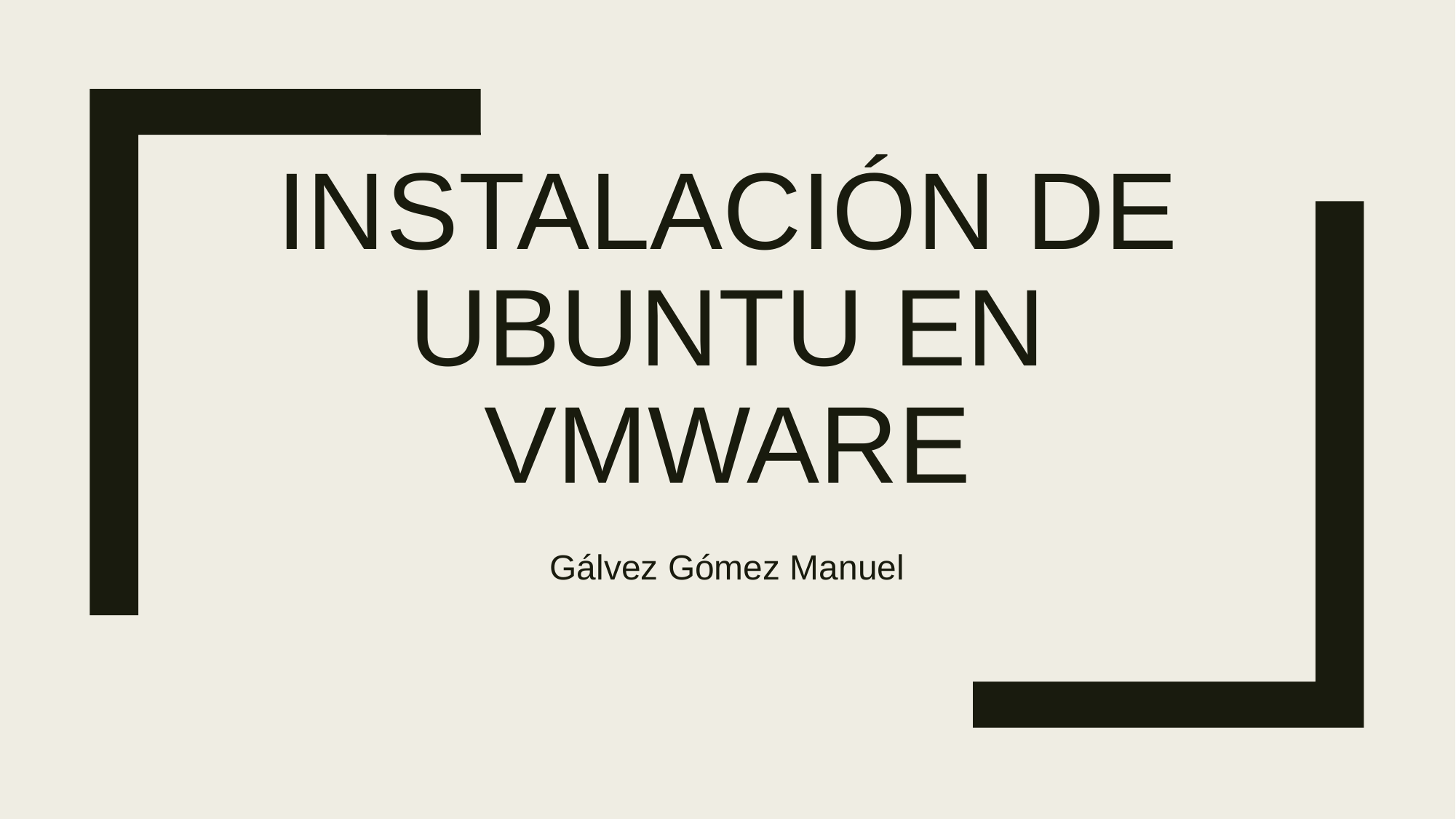

# Instalación de Ubuntu en VMware
Gálvez Gómez Manuel